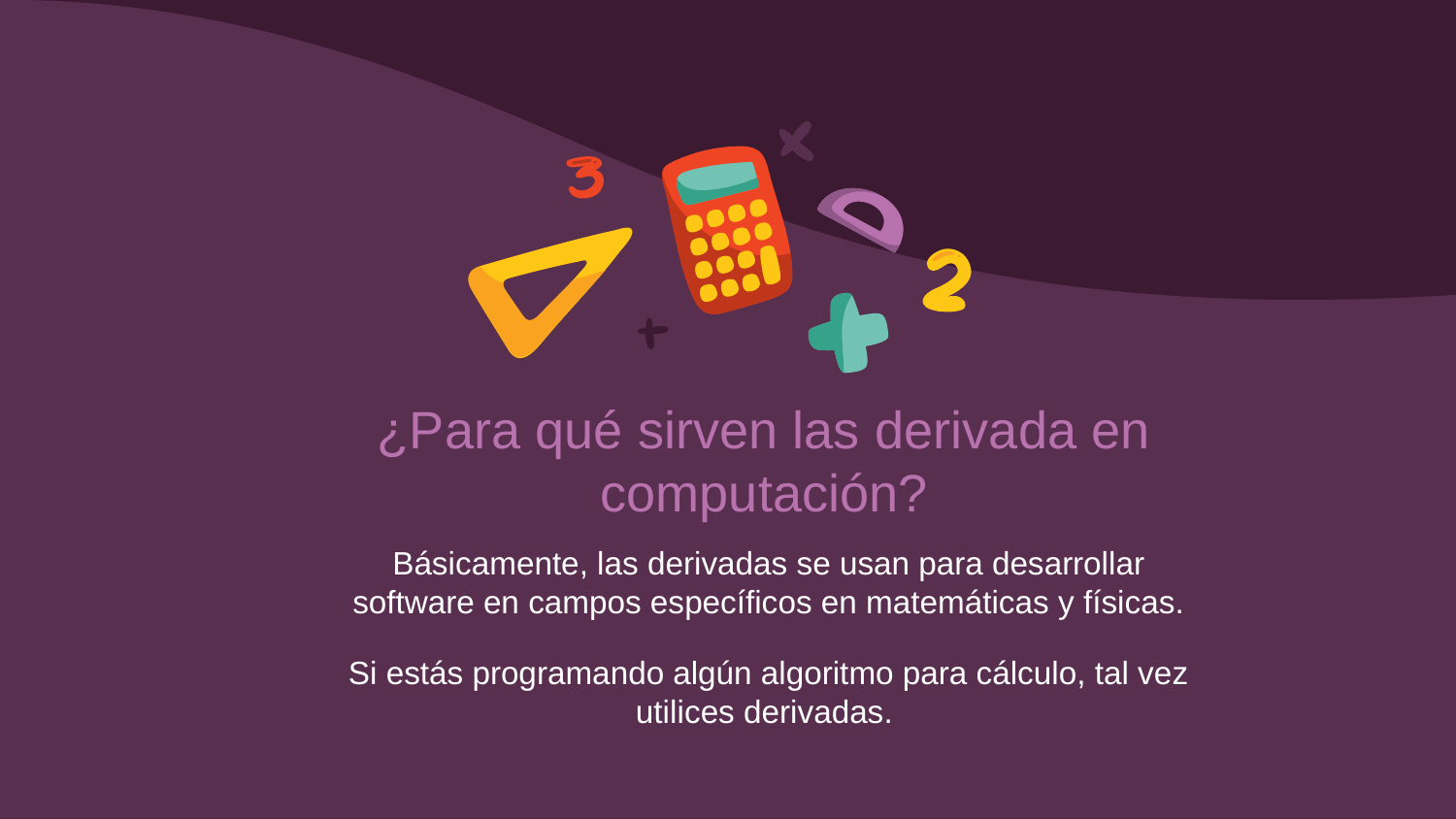

# ¿Para qué sirven las derivada en computación?
Básicamente, las derivadas se usan para desarrollar software en campos específicos en matemáticas y físicas.
Si estás programando algún algoritmo para cálculo, tal vez utilices derivadas.